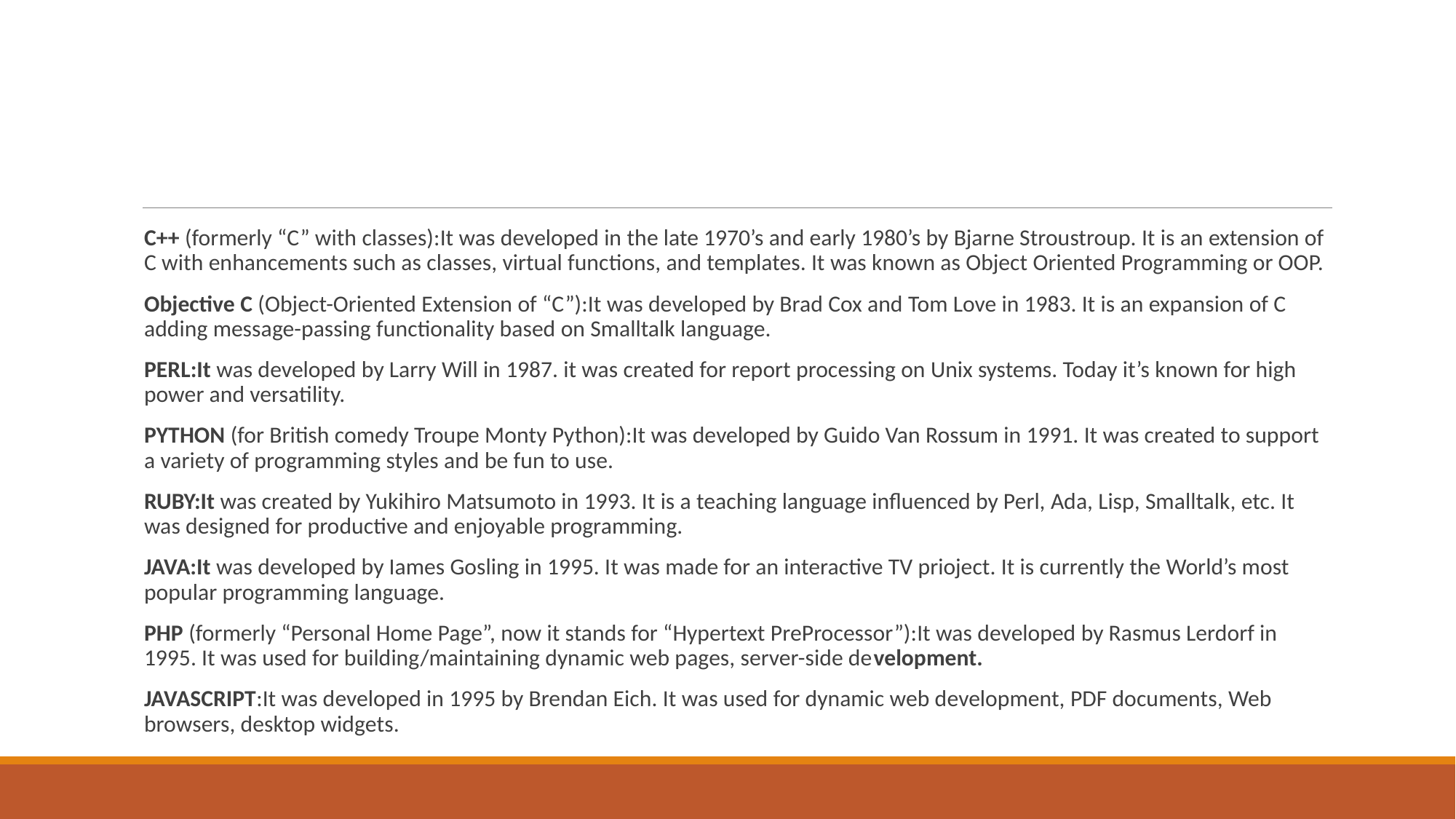

#
C++ (formerly “C” with classes):It was developed in the late 1970’s and early 1980’s by Bjarne Stroustroup. It is an extension of C with enhancements such as classes, virtual functions, and templates. It was known as Object Oriented Programming or OOP.
Objective C (Object-Oriented Extension of “C”):It was developed by Brad Cox and Tom Love in 1983. It is an expansion of C adding message-passing functionality based on Smalltalk language.
PERL:It was developed by Larry Will in 1987. it was created for report processing on Unix systems. Today it’s known for high power and versatility.
PYTHON (for British comedy Troupe Monty Python):It was developed by Guido Van Rossum in 1991. It was created to support a variety of programming styles and be fun to use.
RUBY:It was created by Yukihiro Matsumoto in 1993. It is a teaching language influenced by Perl, Ada, Lisp, Smalltalk, etc. It was designed for productive and enjoyable programming.
JAVA:It was developed by Iames Gosling in 1995. It was made for an interactive TV prioject. It is currently the World’s most popular programming language.
PHP (formerly “Personal Home Page”, now it stands for “Hypertext PreProcessor”):It was developed by Rasmus Lerdorf in 1995. It was used for building/maintaining dynamic web pages, server-side development.
JAVASCRIPT:It was developed in 1995 by Brendan Eich. It was used for dynamic web development, PDF documents, Web browsers, desktop widgets.